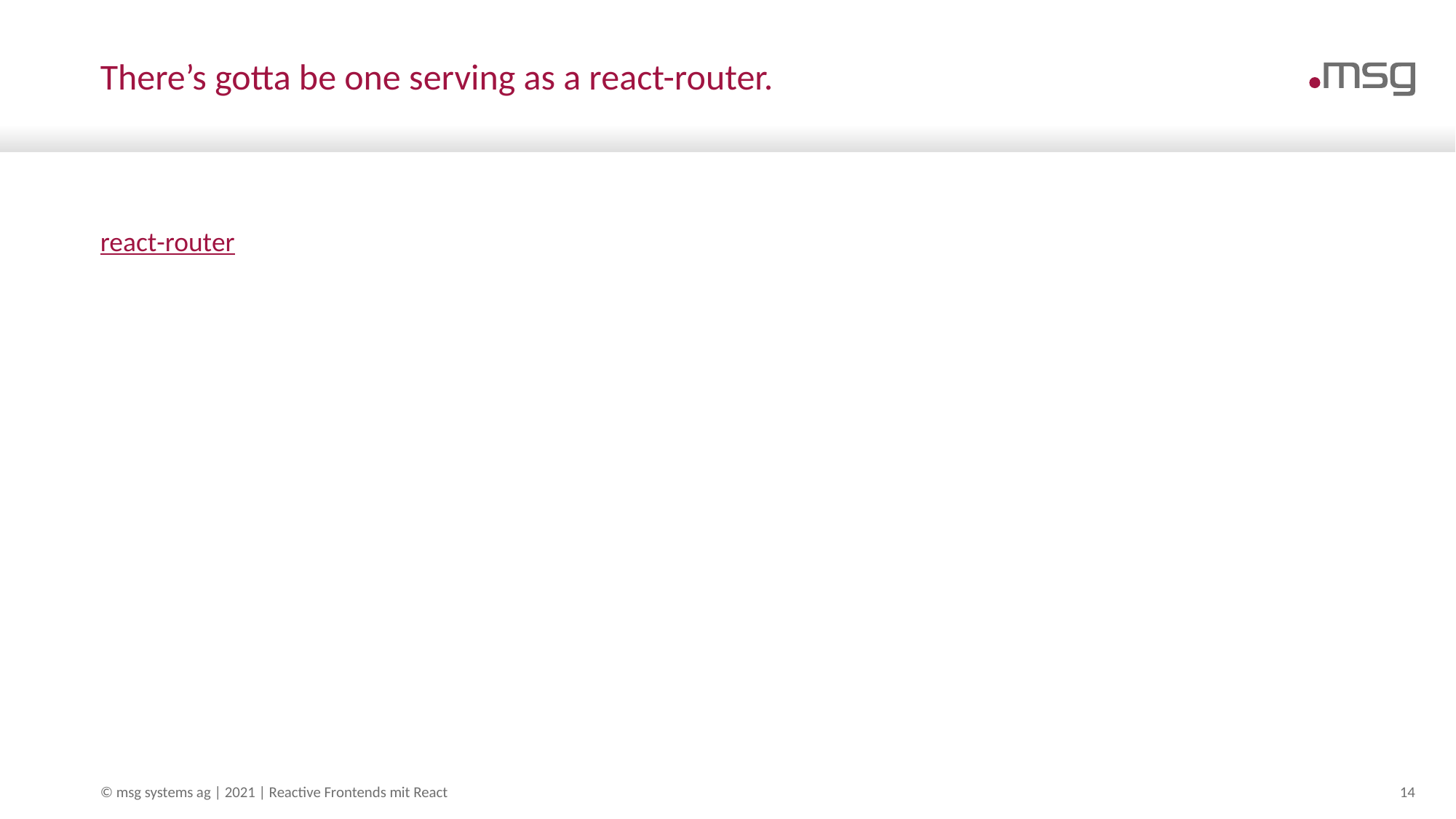

# There’s gotta be one serving as a react-router.
react-router
© msg systems ag | 2021 | Reactive Frontends mit React
14